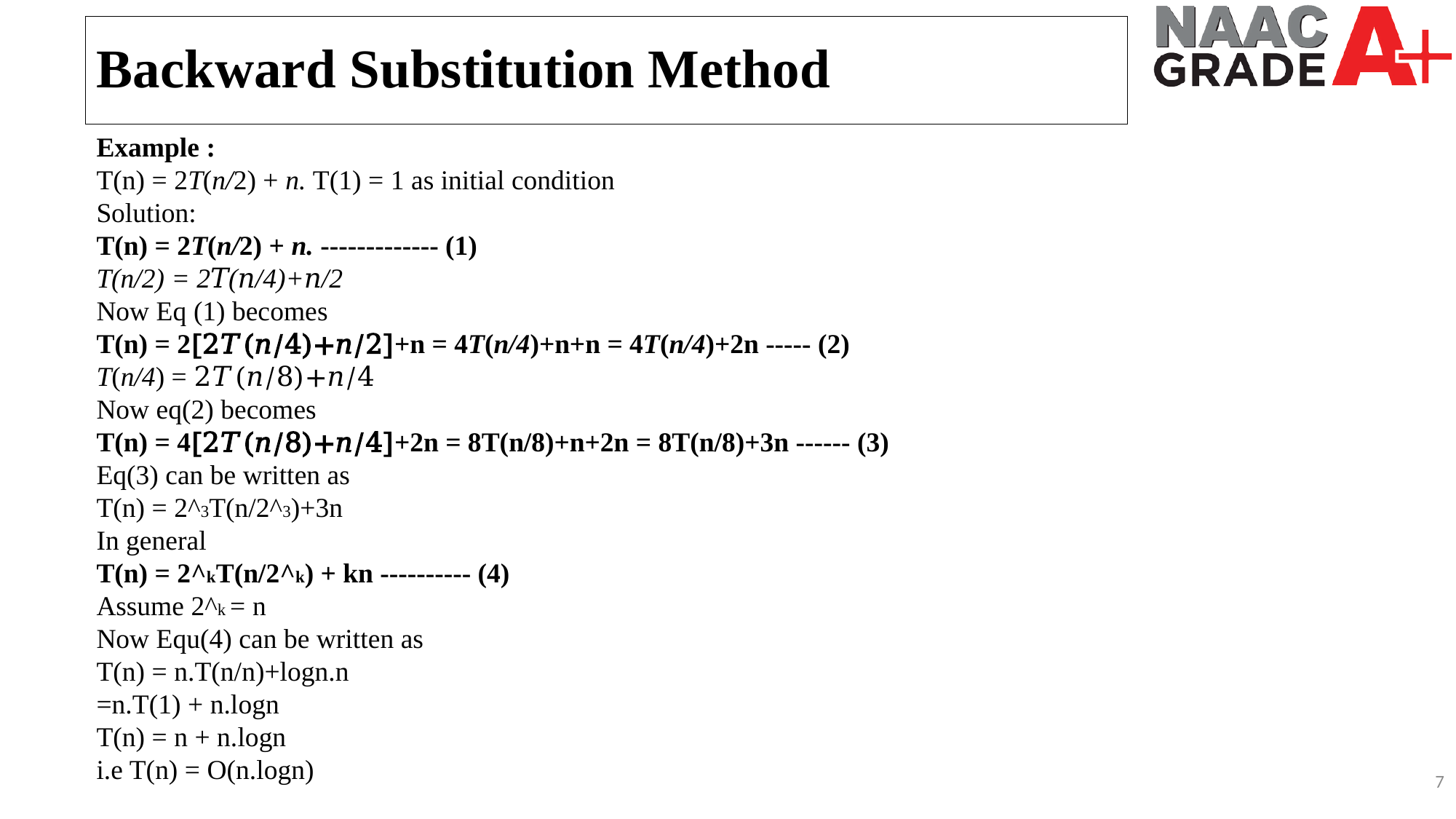

Backward Substitution Method
Example :
T(n) = 2T(n/2) + n. T(1) = 1 as initial condition
Solution:
T(n) = 2T(n/2) + n. ------------- (1)
T(n/2) = 2𝑇(𝑛/4)+𝑛/2
Now Eq (1) becomes
T(n) = 2[2𝑇(𝑛/4)+𝑛/2]+n = 4T(n/4)+n+n = 4T(n/4)+2n ----- (2)
T(n/4) = 2𝑇(𝑛/8)+𝑛/4
Now eq(2) becomes
T(n) = 4[2𝑇(𝑛/8)+𝑛/4]+2n = 8T(n/8)+n+2n = 8T(n/8)+3n ------ (3)
Eq(3) can be written as
T(n) = 2^3T(n/2^3)+3n
In general
T(n) = 2^kT(n/2^k) + kn ---------- (4)
Assume 2^k = n
Now Equ(4) can be written as
T(n) = n.T(n/n)+logn.n
=n.T(1) + n.logn
T(n) = n + n.logn
i.e T(n) = O(n.logn)
7